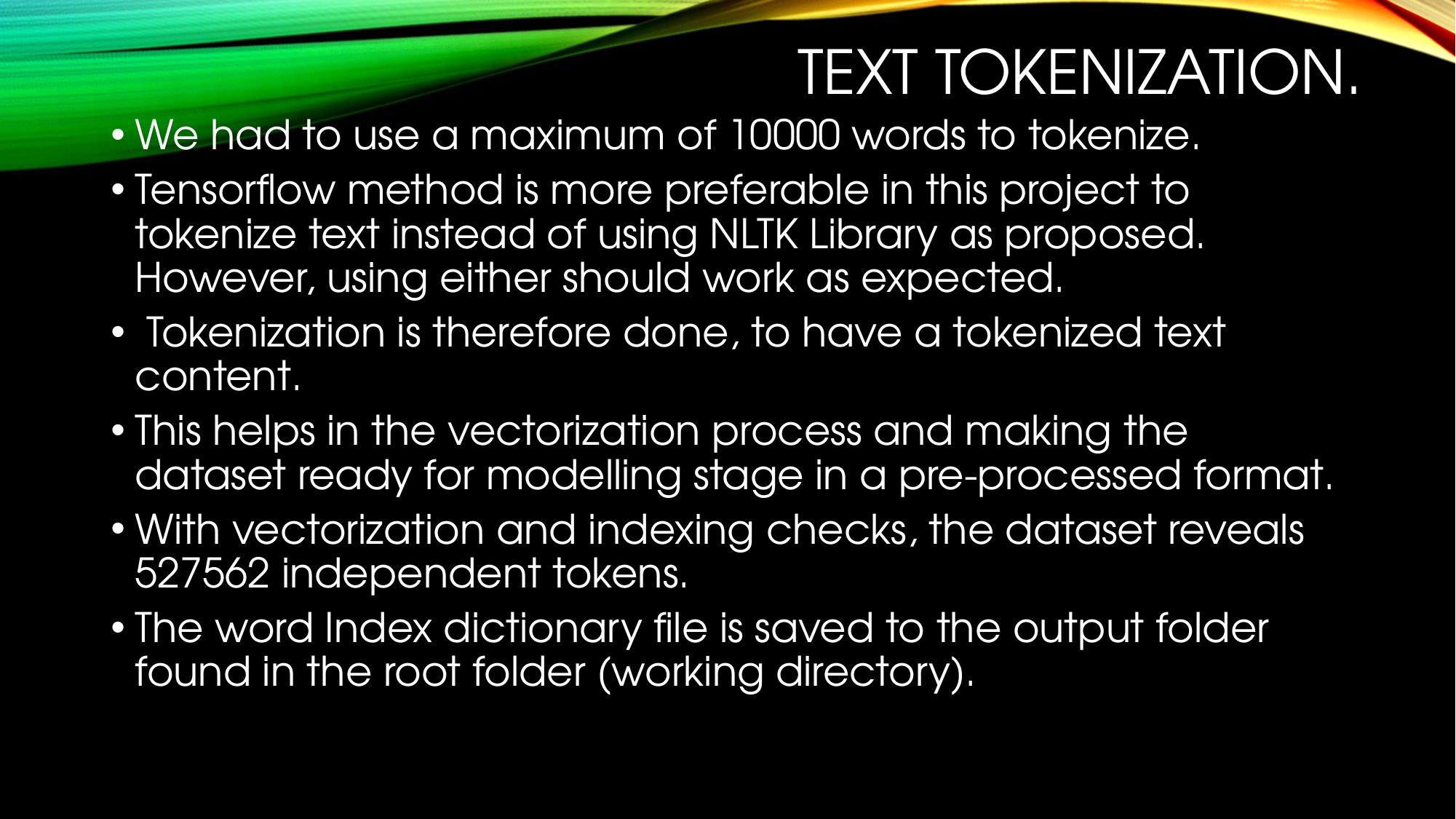

# Text Tokenization.
We had to use a maximum of 10000 words to tokenize.
Tensorflow method is more preferable in this project to tokenize text instead of using NLTK Library as proposed. However, using either should work as expected.
 Tokenization is therefore done, to have a tokenized text content.
This helps in the vectorization process and making the dataset ready for modelling stage in a pre-processed format.
With vectorization and indexing checks, the dataset reveals 527562 independent tokens.
The word Index dictionary file is saved to the output folder found in the root folder (working directory).